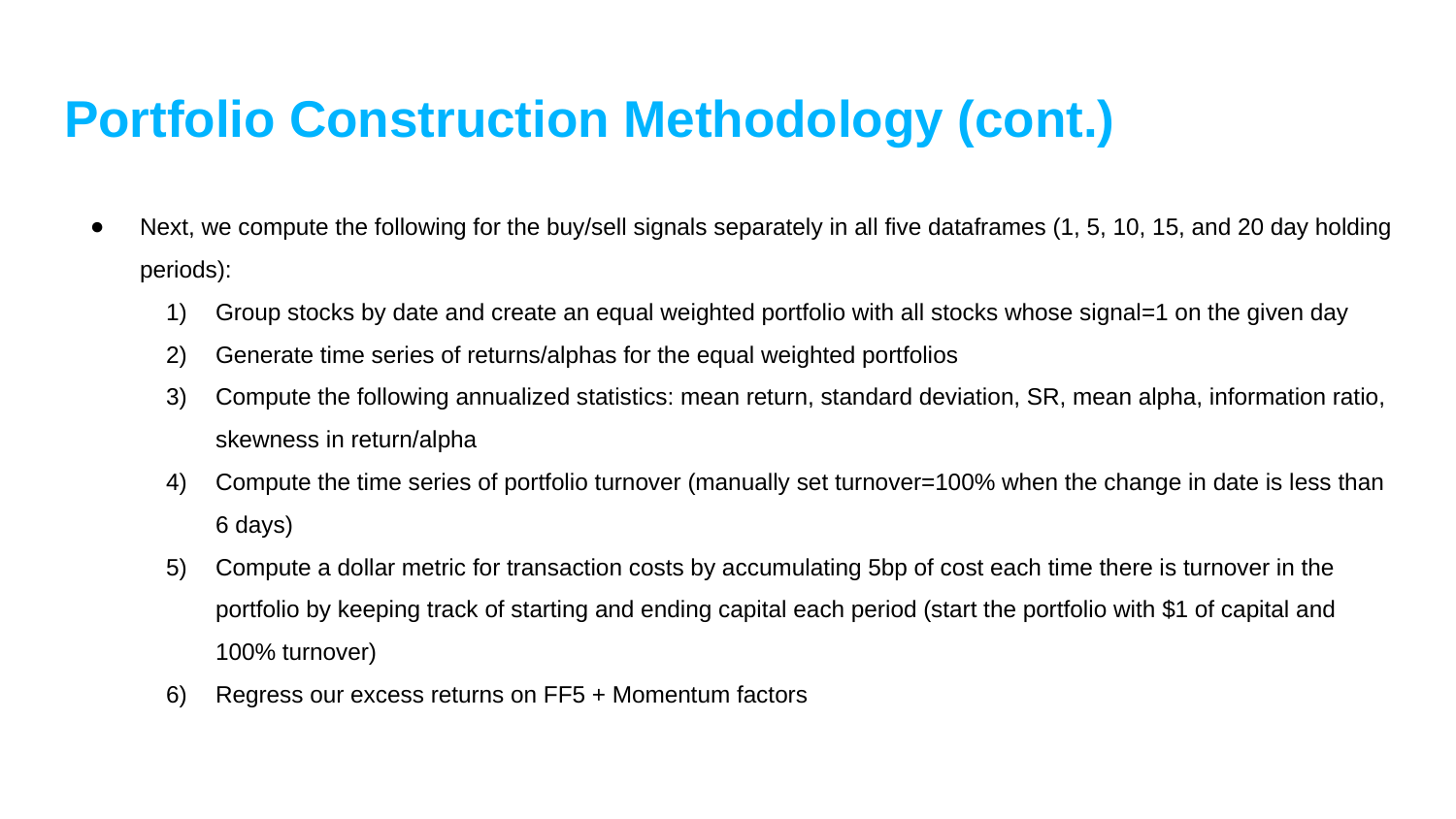

# Portfolio Construction Methodology (cont.)
Next, we compute the following for the buy/sell signals separately in all five dataframes (1, 5, 10, 15, and 20 day holding periods):
Group stocks by date and create an equal weighted portfolio with all stocks whose signal=1 on the given day
Generate time series of returns/alphas for the equal weighted portfolios
Compute the following annualized statistics: mean return, standard deviation, SR, mean alpha, information ratio, skewness in return/alpha
Compute the time series of portfolio turnover (manually set turnover=100% when the change in date is less than 6 days)
Compute a dollar metric for transaction costs by accumulating 5bp of cost each time there is turnover in the portfolio by keeping track of starting and ending capital each period (start the portfolio with $1 of capital and 100% turnover)
Regress our excess returns on FF5 + Momentum factors